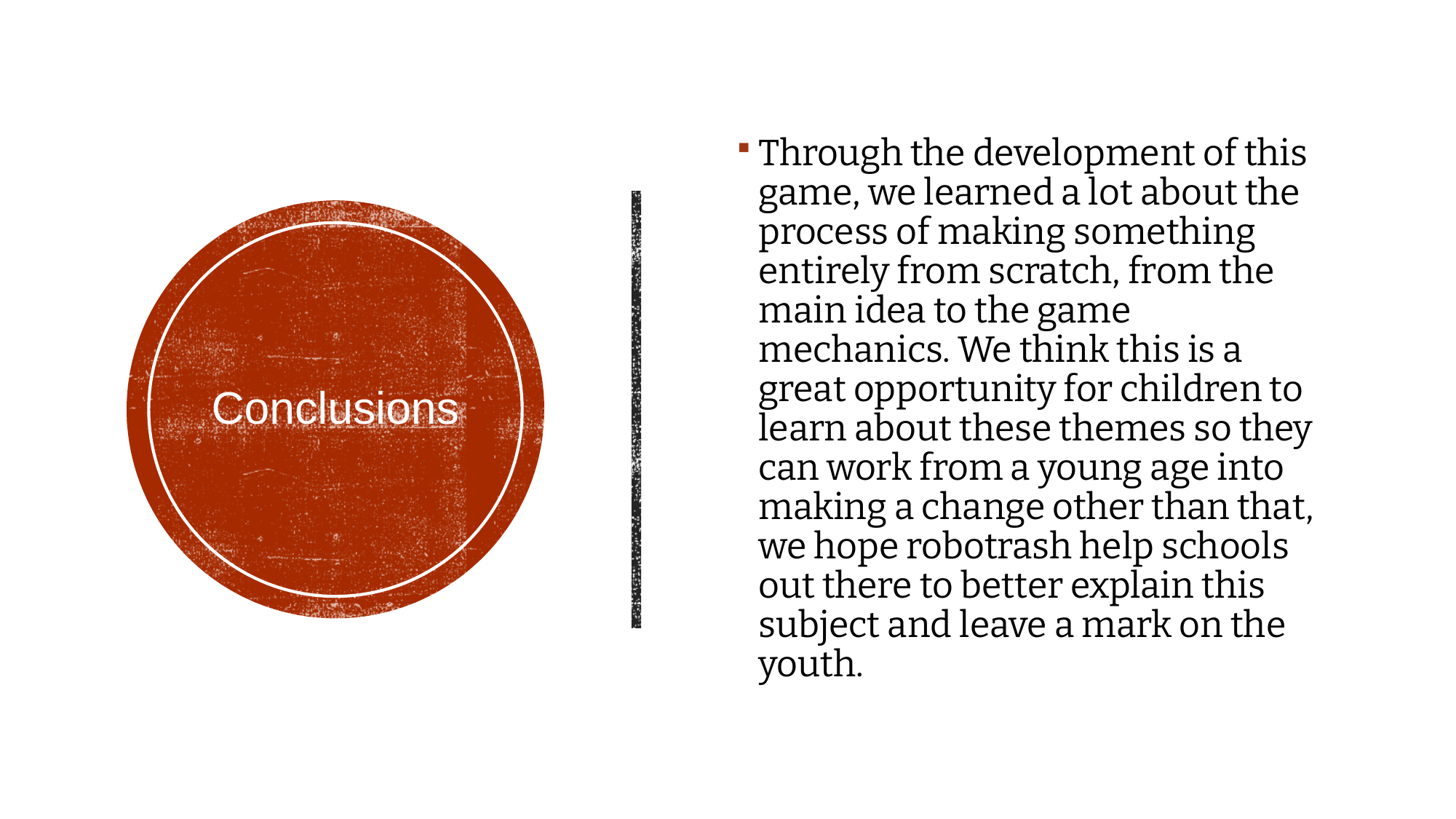

Through the development of this game, we learned a lot about the process of making something entirely from scratch, from the main idea to the game mechanics. We think this is a great opportunity for children to learn about these themes so they can work from a young age into making a change other than that, we hope robotrash help schools out there to better explain this subject and leave a mark on the youth.

# Conclusions